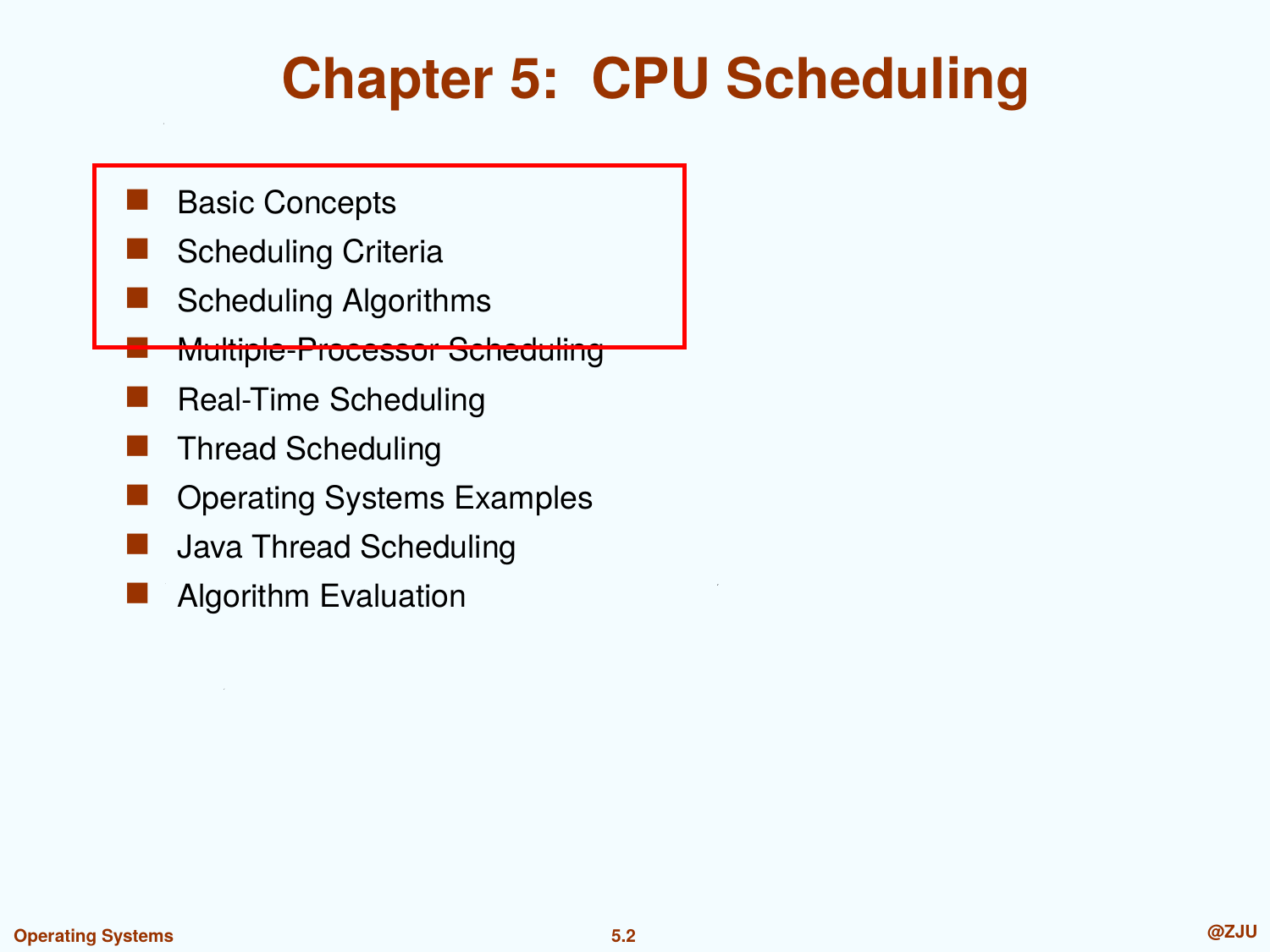

# Chapter 5:  CPU Scheduling

Basic Concepts
Scheduling Criteria
Scheduling Algorithms
Multiple-Processor Scheduling
Real-Time Scheduling
Thread Scheduling
Operating Systems Examples
Java Thread Scheduling
Algorithm Evaluation